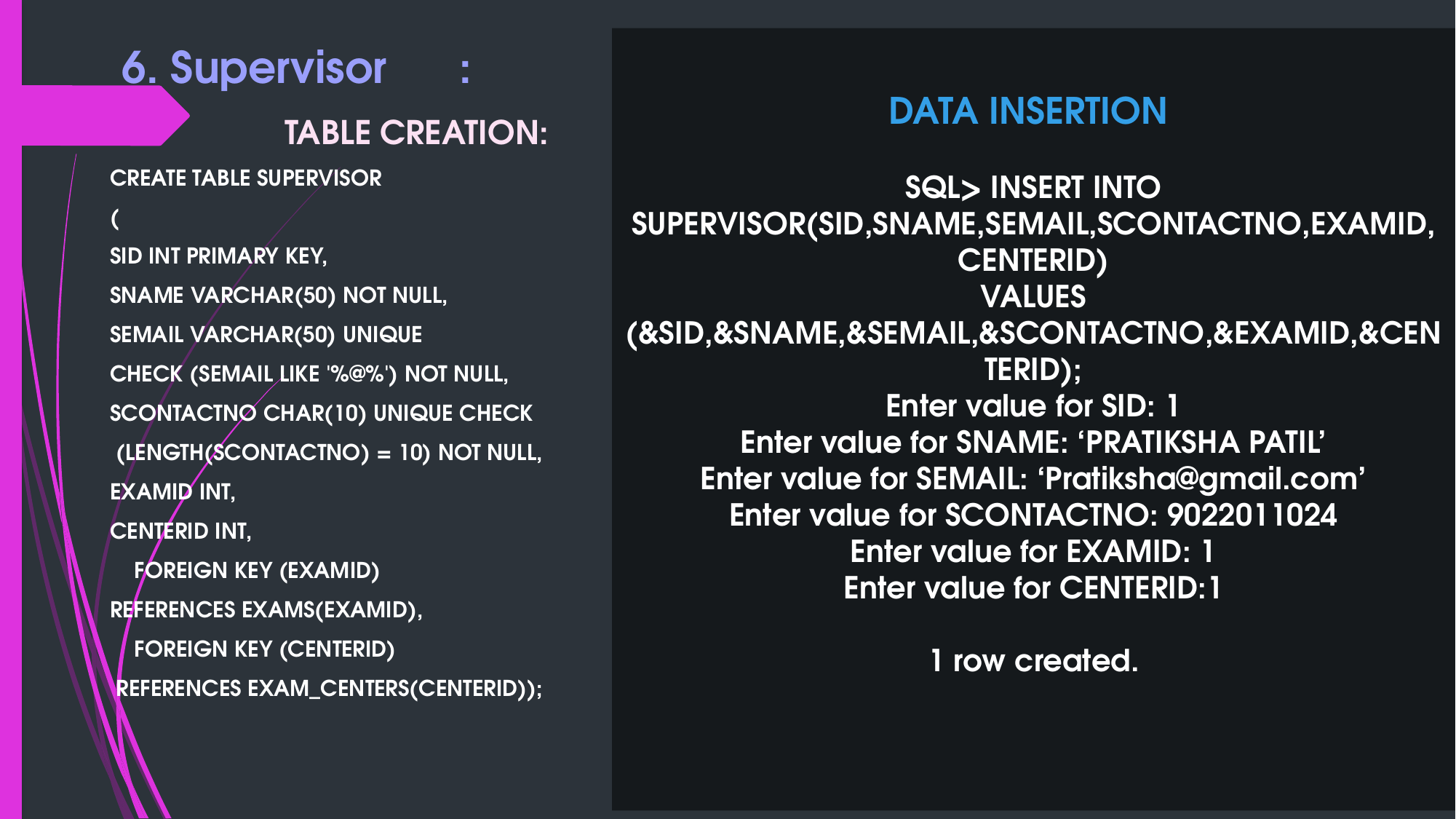

# 6. Supervisor	: TABLE CREATION: CREATE TABLE SUPERVISOR ( SID INT PRIMARY KEY, SNAME VARCHAR(50) NOT NULL, SEMAIL VARCHAR(50) UNIQUE CHECK (SEMAIL LIKE '%@%') NOT NULL, SCONTACTNO CHAR(10) UNIQUE CHECK (LENGTH(SCONTACTNO) = 10) NOT NULL, EXAMID INT, CENTERID INT, FOREIGN KEY (EXAMID) REFERENCES EXAMS(EXAMID), FOREIGN KEY (CENTERID) REFERENCES EXAM_CENTERS(CENTERID));

DATA INSERTION

SQL> INSERT INTO SUPERVISOR(SID,SNAME,SEMAIL,SCONTACTNO,EXAMID,CENTERID)
VALUES (&SID,&SNAME,&SEMAIL,&SCONTACTNO,&EXAMID,&CENTERID);
Enter value for SID: 1
Enter value for SNAME: ‘PRATIKSHA PATIL’
Enter value for SEMAIL: ‘Pratiksha@gmail.com’
Enter value for SCONTACTNO: 9022011024
Enter value for EXAMID: 1
Enter value for CENTERID:1

1 row created.